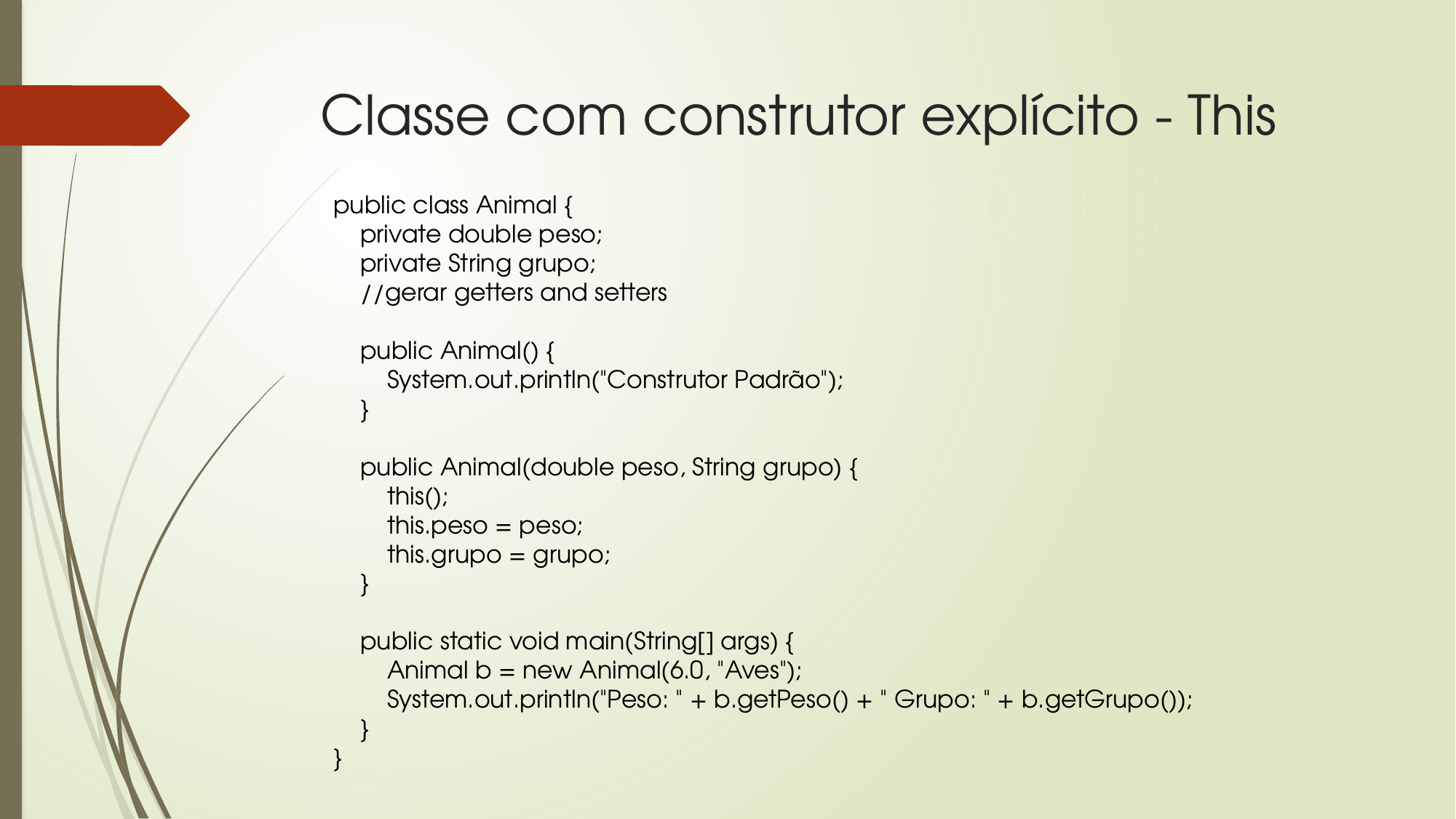

# Classe com construtor explícito - This
  public class Animal {
      private double peso;
      private String grupo;
      //gerar getters and setters

      public Animal() {
          System.out.println("Construtor Padrão");
      }

      public Animal(double peso, String grupo) {
          this();
          this.peso = peso;
          this.grupo = grupo;
      }

      public static void main(String[] args) {
          Animal b = new Animal(6.0, "Aves");
          System.out.println("Peso: " + b.getPeso() + " Grupo: " + b.getGrupo());
      }
  }